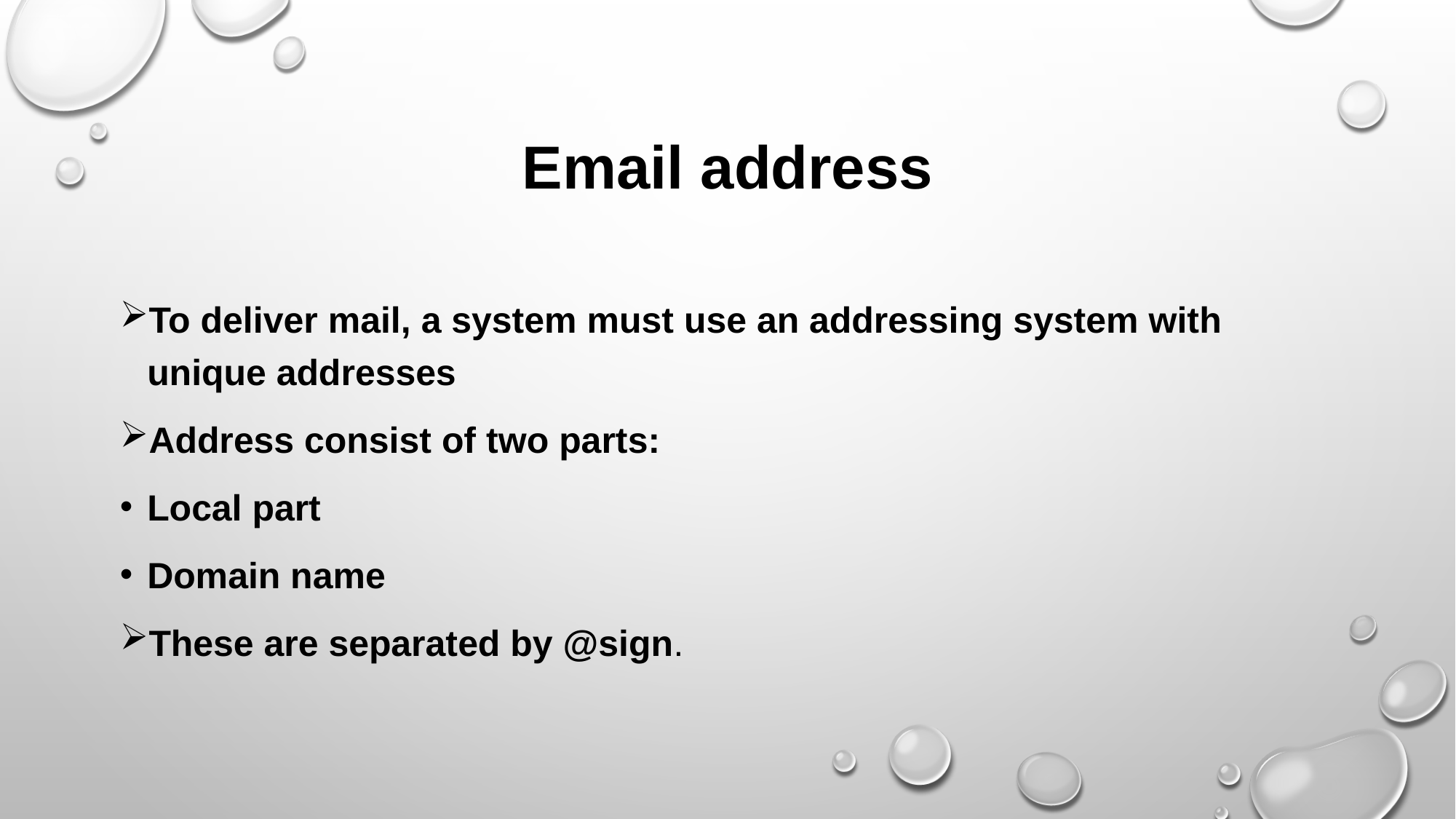

# Email address
To deliver mail, a system must use an addressing system with unique addresses
Address consist of two parts:
Local part
Domain name
These are separated by @sign.